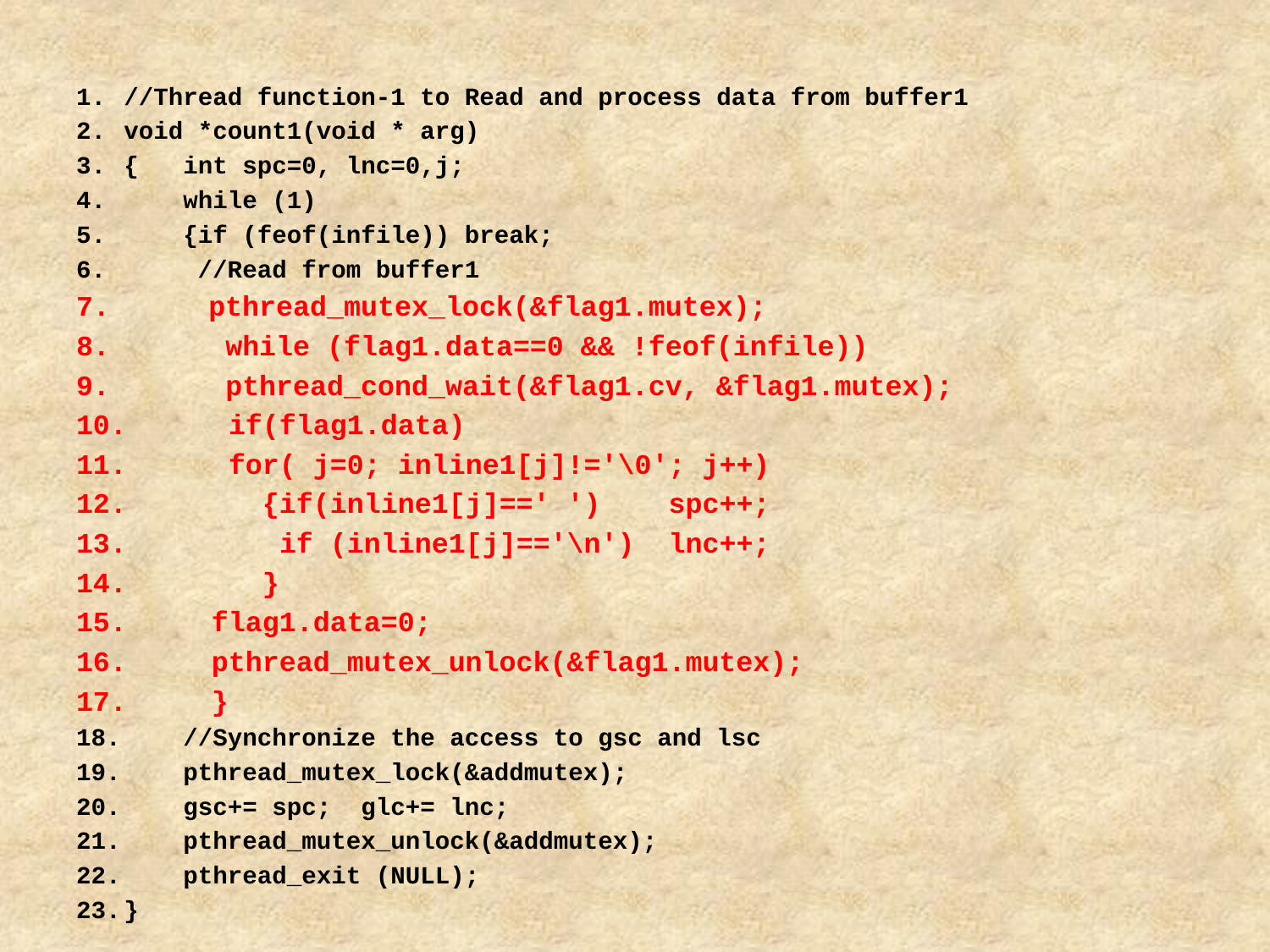

//Thread function-1 to Read and process data from buffer1
void *count1(void * arg)
{   int spc=0, lnc=0,j;
    while (1)
    {if (feof(infile)) break;
     //Read from buffer1
     pthread_mutex_lock(&flag1.mutex);
      while (flag1.data==0 && !feof(infile))
      pthread_cond_wait(&flag1.cv, &flag1.mutex);
      if(flag1.data)
      for( j=0; inline1[j]!='\0'; j++)
        {if(inline1[j]==' ')    spc++;
         if (inline1[j]=='\n')  lnc++;
        }
     flag1.data=0;
     pthread_mutex_unlock(&flag1.mutex);
     }
    //Synchronize the access to gsc and lsc
    pthread_mutex_lock(&addmutex);
    gsc+= spc;  glc+= lnc;
    pthread_mutex_unlock(&addmutex);
    pthread_exit (NULL);
}